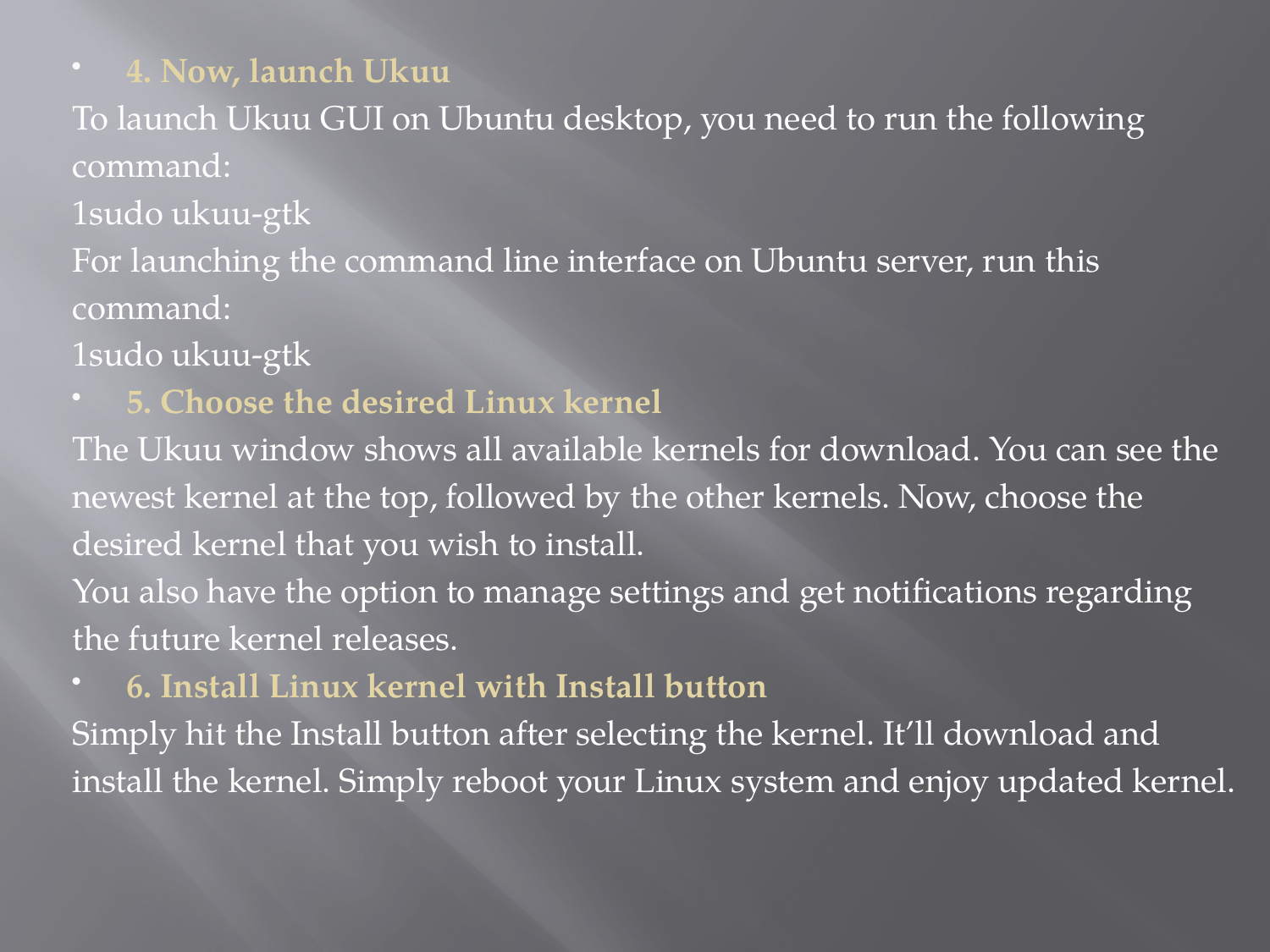

4. Now, launch Ukuu
To launch Ukuu GUI on Ubuntu desktop, you need to run the following
command:
1sudo ukuu-gtk
For launching the command line interface on Ubuntu server, run this
command:
1sudo ukuu-gtk
5. Choose the desired Linux kernel
The Ukuu window shows all available kernels for download. You can see the
newest kernel at the top, followed by the other kernels. Now, choose the
desired kernel that you wish to install.
You also have the option to manage settings and get notifications regarding
the future kernel releases.
6. Install Linux kernel with Install button
Simply hit the Install button after selecting the kernel. It’ll download and
install the kernel. Simply reboot your Linux system and enjoy updated kernel.